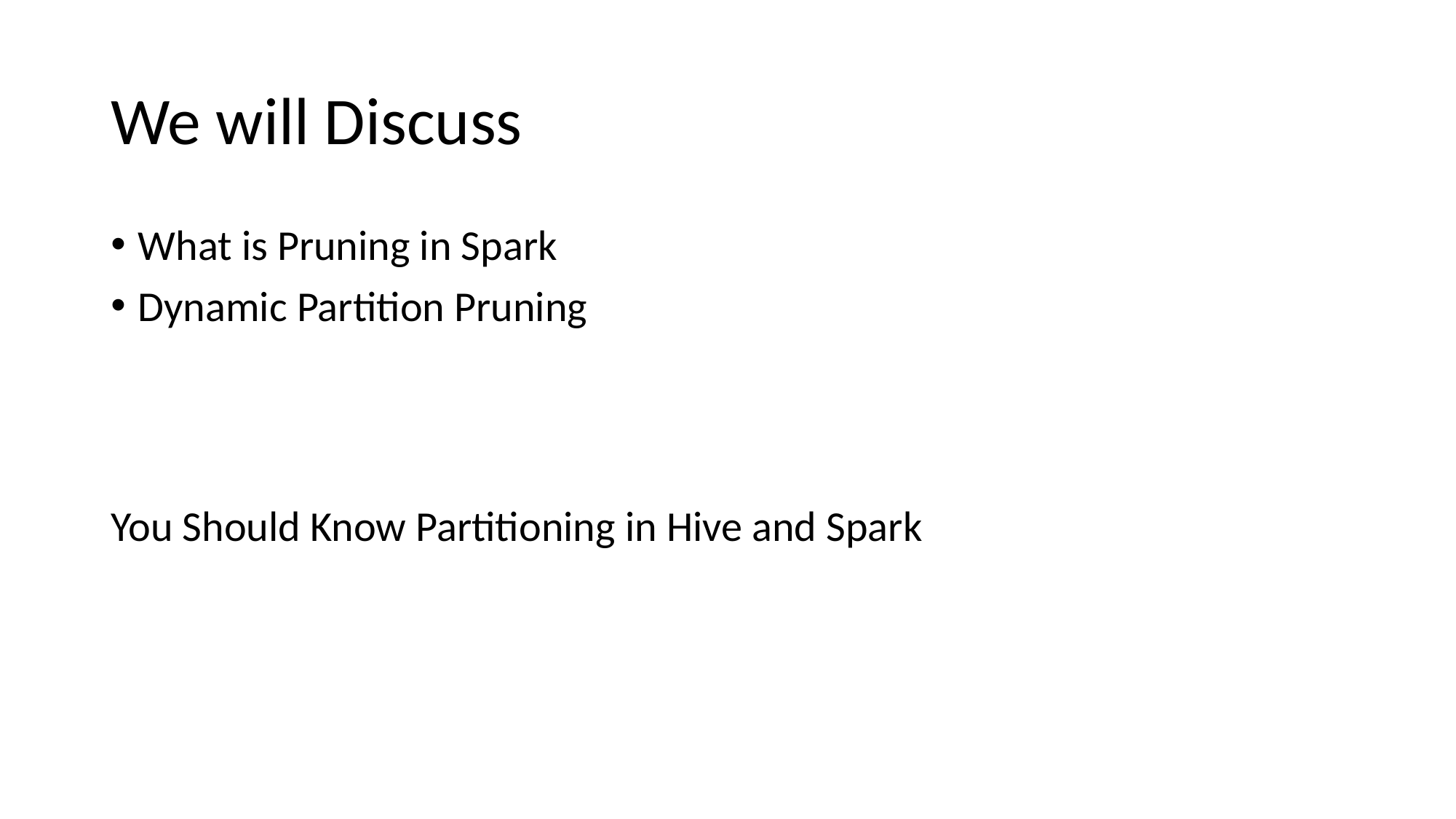

# We will Discuss
What is Pruning in Spark
Dynamic Partition Pruning
You Should Know Partitioning in Hive and Spark